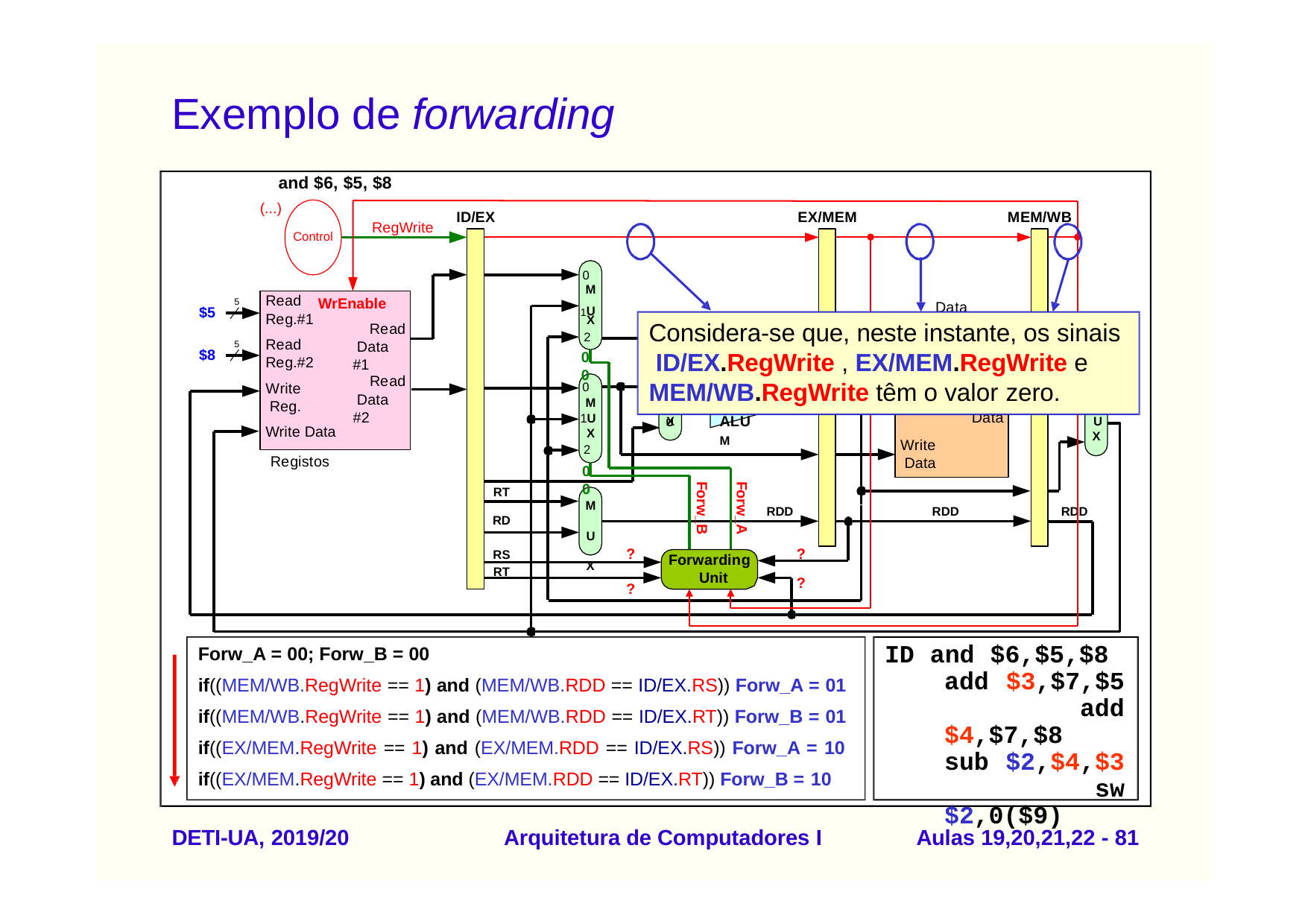

# Exemplo de forwarding
and $6, $5, $8

(...)
Control

ID/EX
EX/MEM
MEM/WB
RegWrite

0
M
1U

WrEnable
Read  Data #1
Read  Reg.#1
Read  Reg.#2
Write  Reg.

5
Data

$5

X
2
00

Considera-se que, neste instante, os sinais  ID/EX.RegWrite , EX/MEM.RegWrite e  MEM/WB.RegWrite têm o valor zero.
Memory
Zero
3
2
M	Result	Address Read
U	ALU	M

5

$8

Read  Data #2

0
M
1U

Data
X	U

Write Data

X
2
00

X

Write  Data

Registos

Forw_B
Forw_A

RT

M  U  X

RDD
RDD
RDD

RD

?
?
RS
Forwarding  Unit

RT

?

?

Forw_A = 00; Forw_B = 00
if((MEM/WB.RegWrite == 1) and (MEM/WB.RDD == ID/EX.RS)) Forw_A = 01  if((MEM/WB.RegWrite == 1) and (MEM/WB.RDD == ID/EX.RT)) Forw_B = 01  if((EX/MEM.RegWrite == 1) and (EX/MEM.RDD == ID/EX.RS)) Forw_A = 10  if((EX/MEM.RegWrite == 1) and (EX/MEM.RDD == ID/EX.RT)) Forw_B = 10
ID and $6,$5,$8  add $3,$7,$5  add $4,$7,$8  sub $2,$4,$3  sw $2,0($9)

DETI-UA, 2019/20
Arquitetura de Computadores I
Aulas 19,20,21,22 - 81